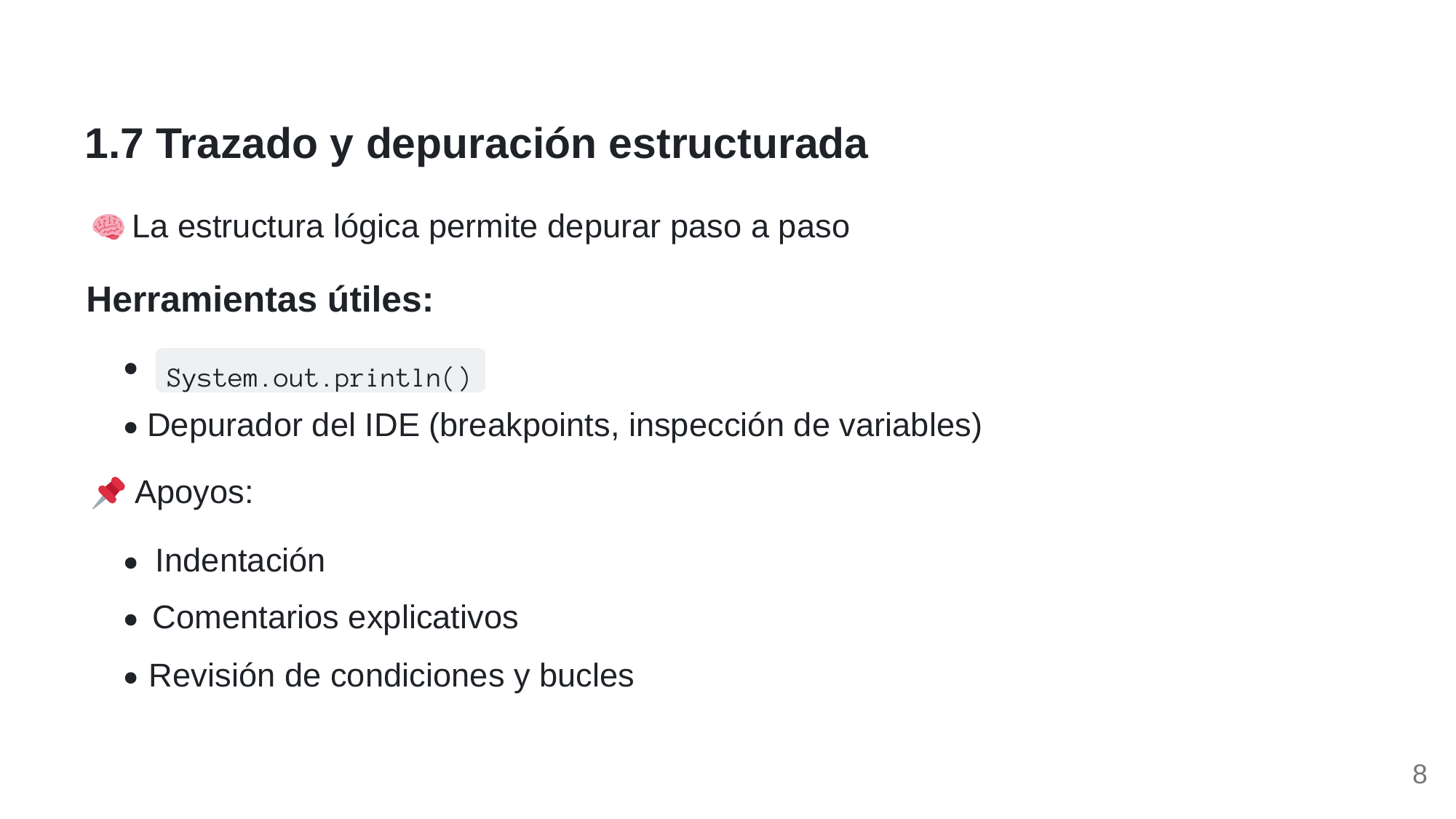

1.7 Trazado y depuración estructurada
 La estructura lógica permite depurar paso a paso

Herramientas útiles:

System.out.println()

Depurador del IDE (breakpoints, inspección de variables)

 Apoyos:

Indentación

Comentarios explicativos

Revisión de condiciones y bucles

8